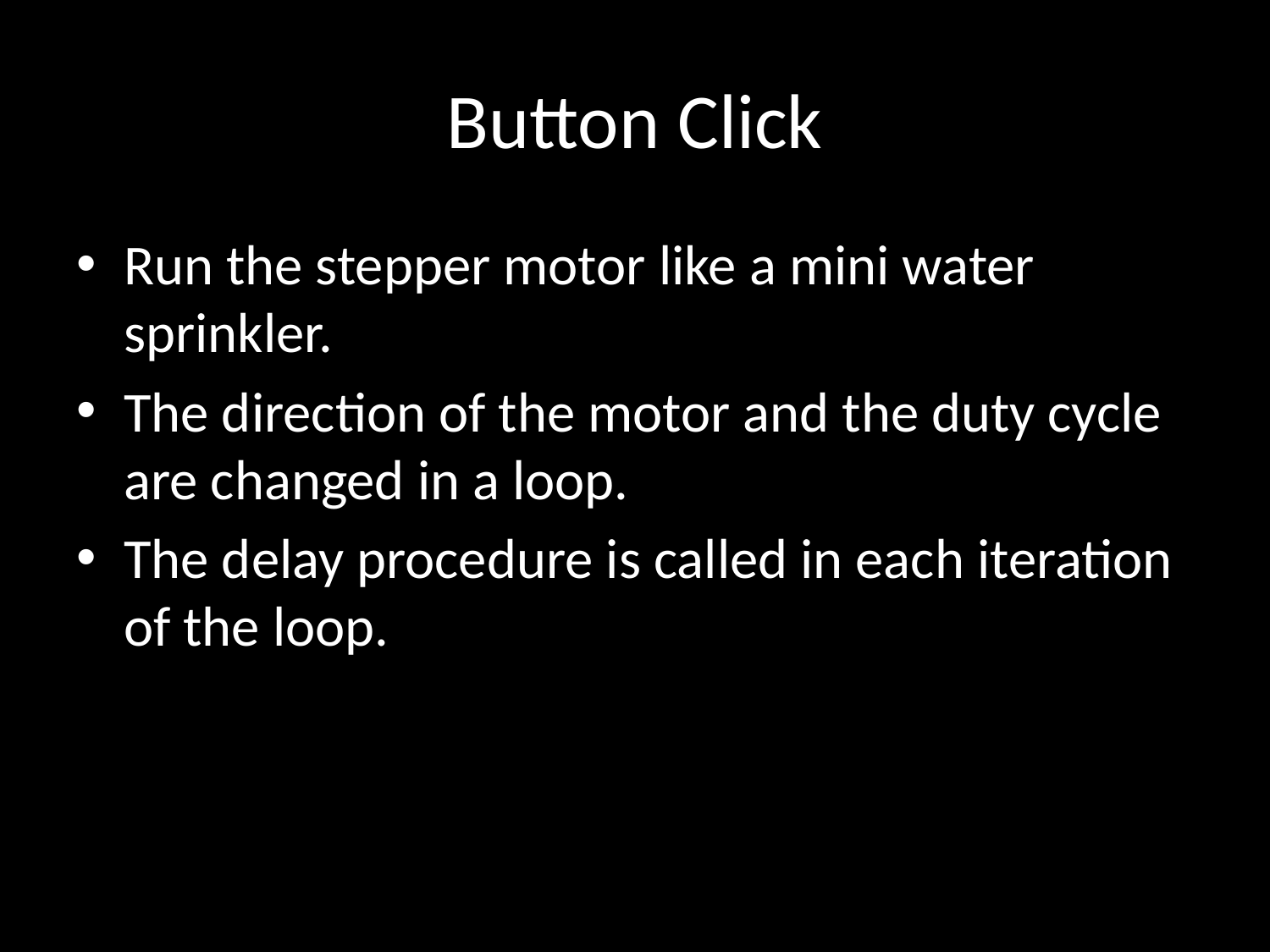

# Button Click
Run the stepper motor like a mini water sprinkler.
The direction of the motor and the duty cycle are changed in a loop.
The delay procedure is called in each iteration of the loop.